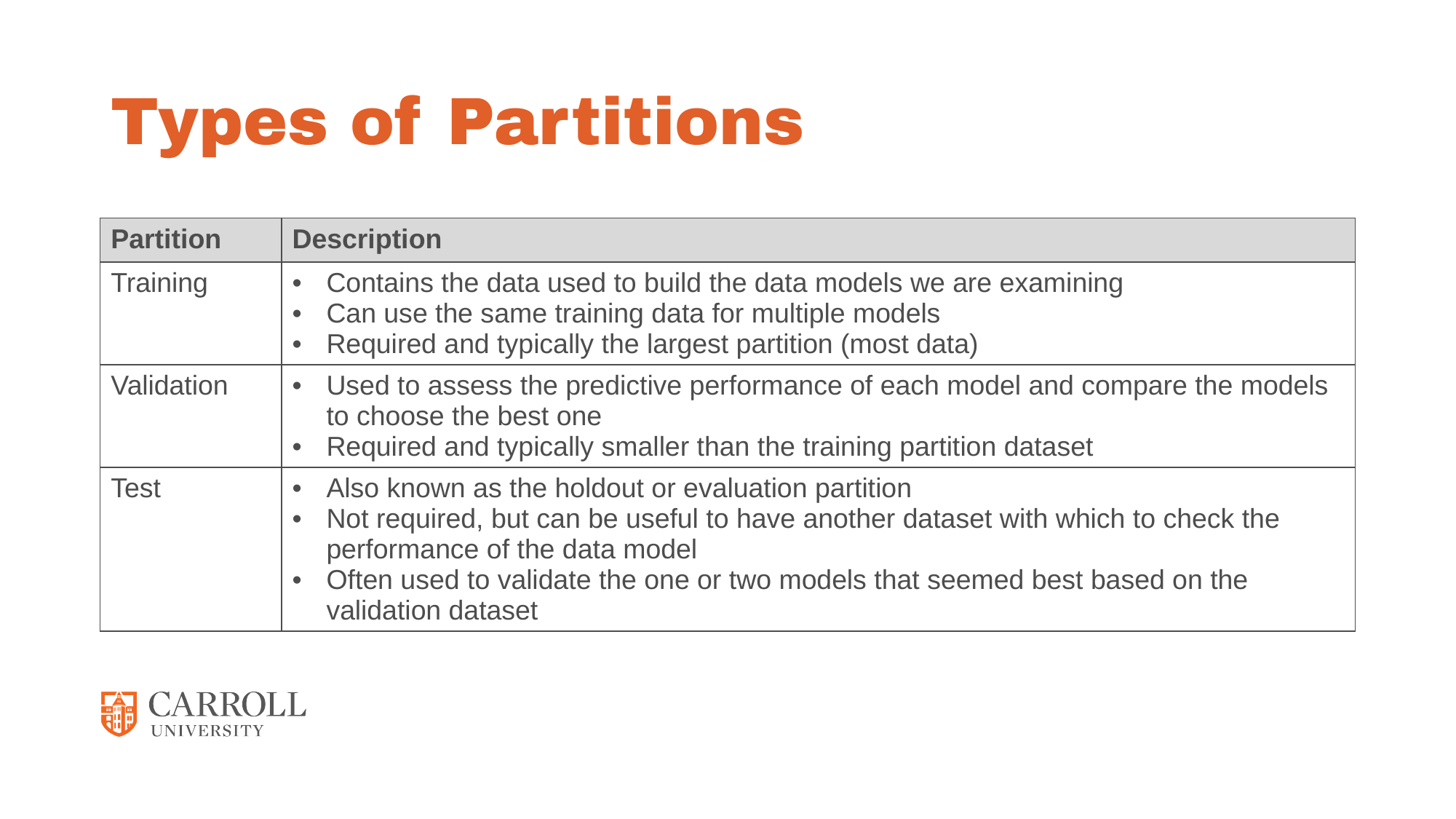

# Types of Partitions
| Partition | Description |
| --- | --- |
| Training | Contains the data used to build the data models we are examining Can use the same training data for multiple models Required and typically the largest partition (most data) |
| Validation | Used to assess the predictive performance of each model and compare the models to choose the best one Required and typically smaller than the training partition dataset |
| Test | Also known as the holdout or evaluation partition Not required, but can be useful to have another dataset with which to check the performance of the data model Often used to validate the one or two models that seemed best based on the validation dataset |